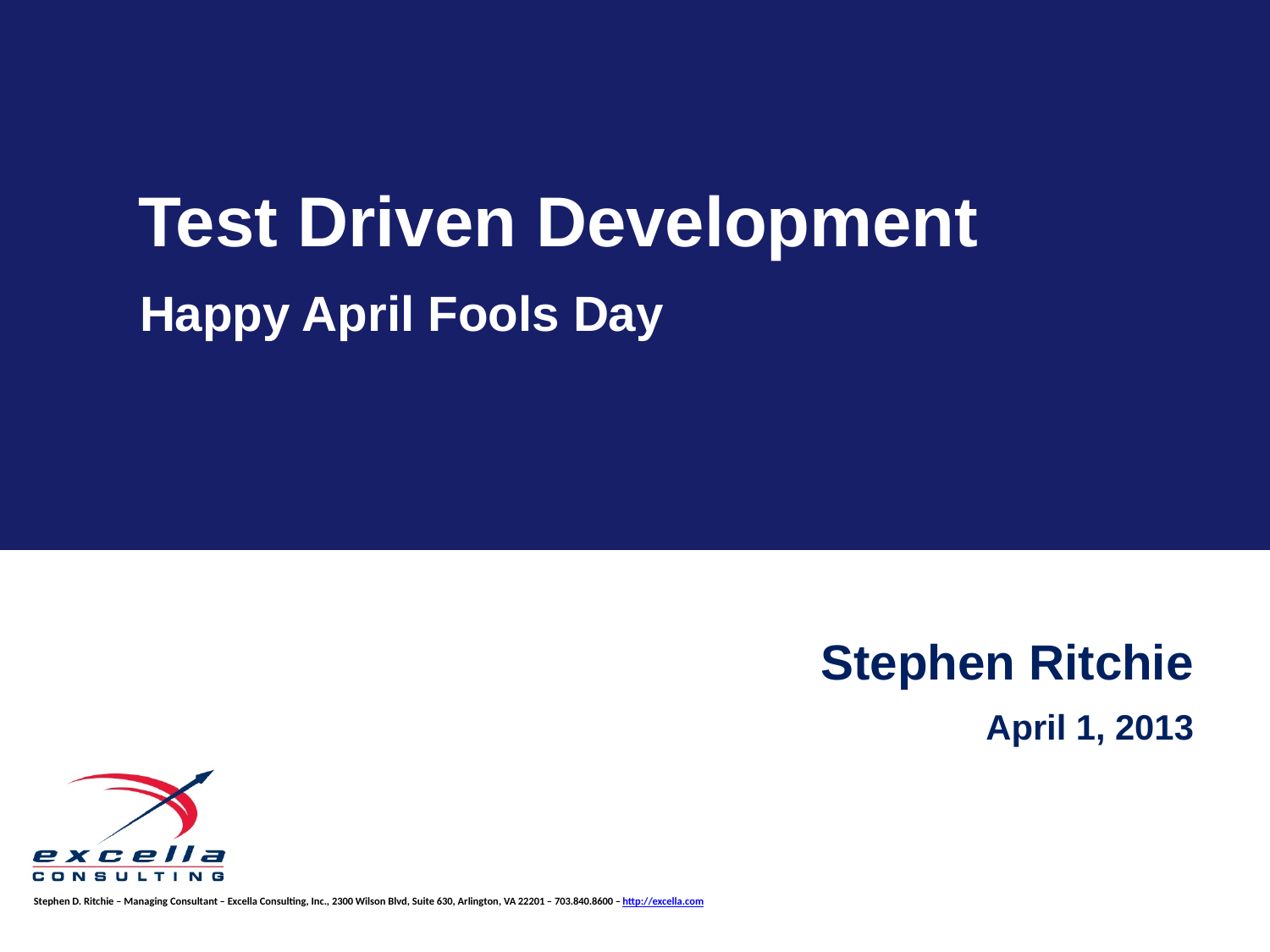

# Test Driven Development
Happy April Fools Day
Stephen Ritchie
April 1, 2013